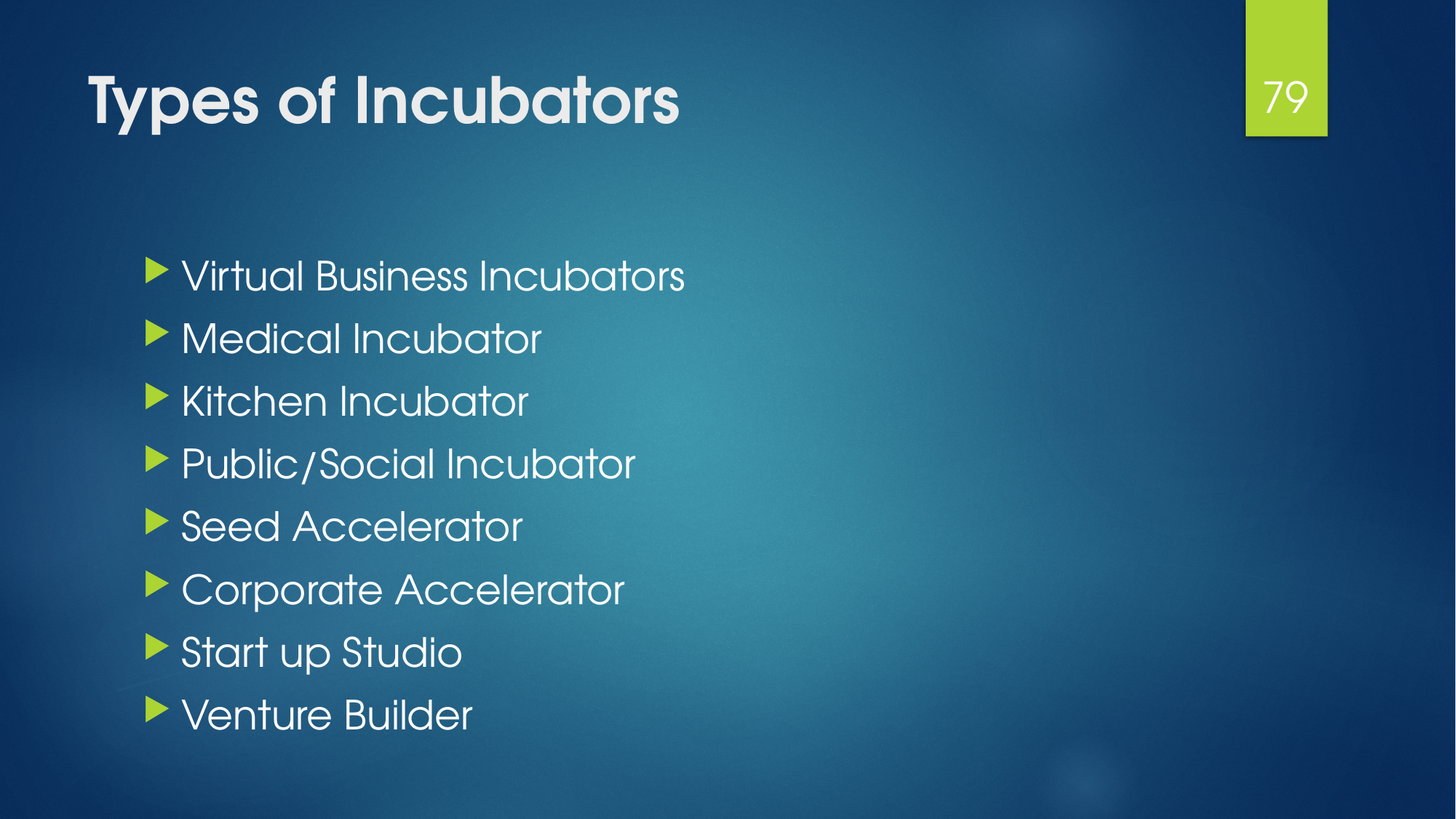

79
# Types of Incubators
Virtual Business Incubators
Medical Incubator
Kitchen Incubator
Public/Social Incubator
Seed Accelerator
Corporate Accelerator
Start up Studio
Venture Builder